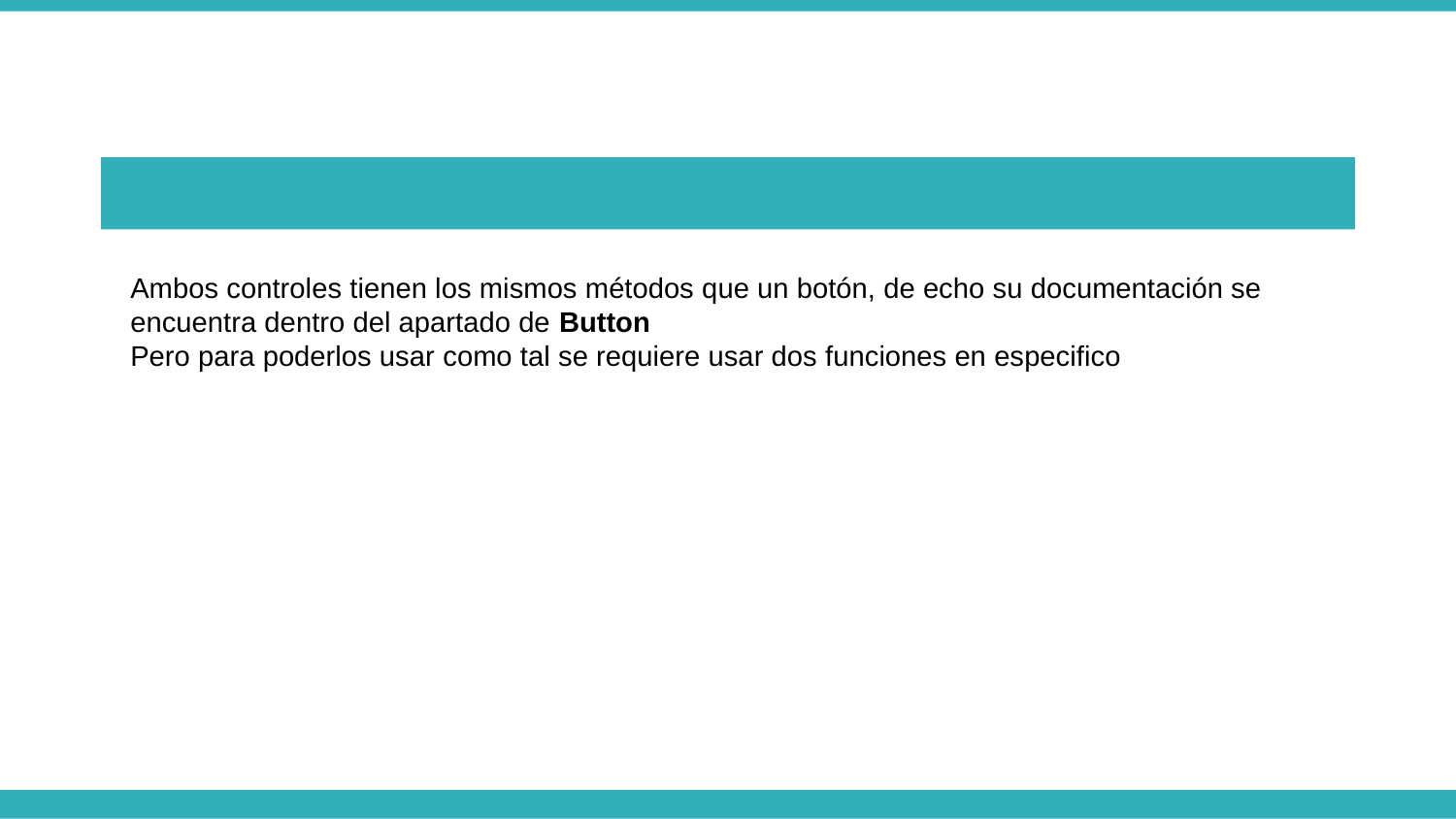

Ambos controles tienen los mismos métodos que un botón, de echo su documentación se encuentra dentro del apartado de Button
Pero para poderlos usar como tal se requiere usar dos funciones en especifico